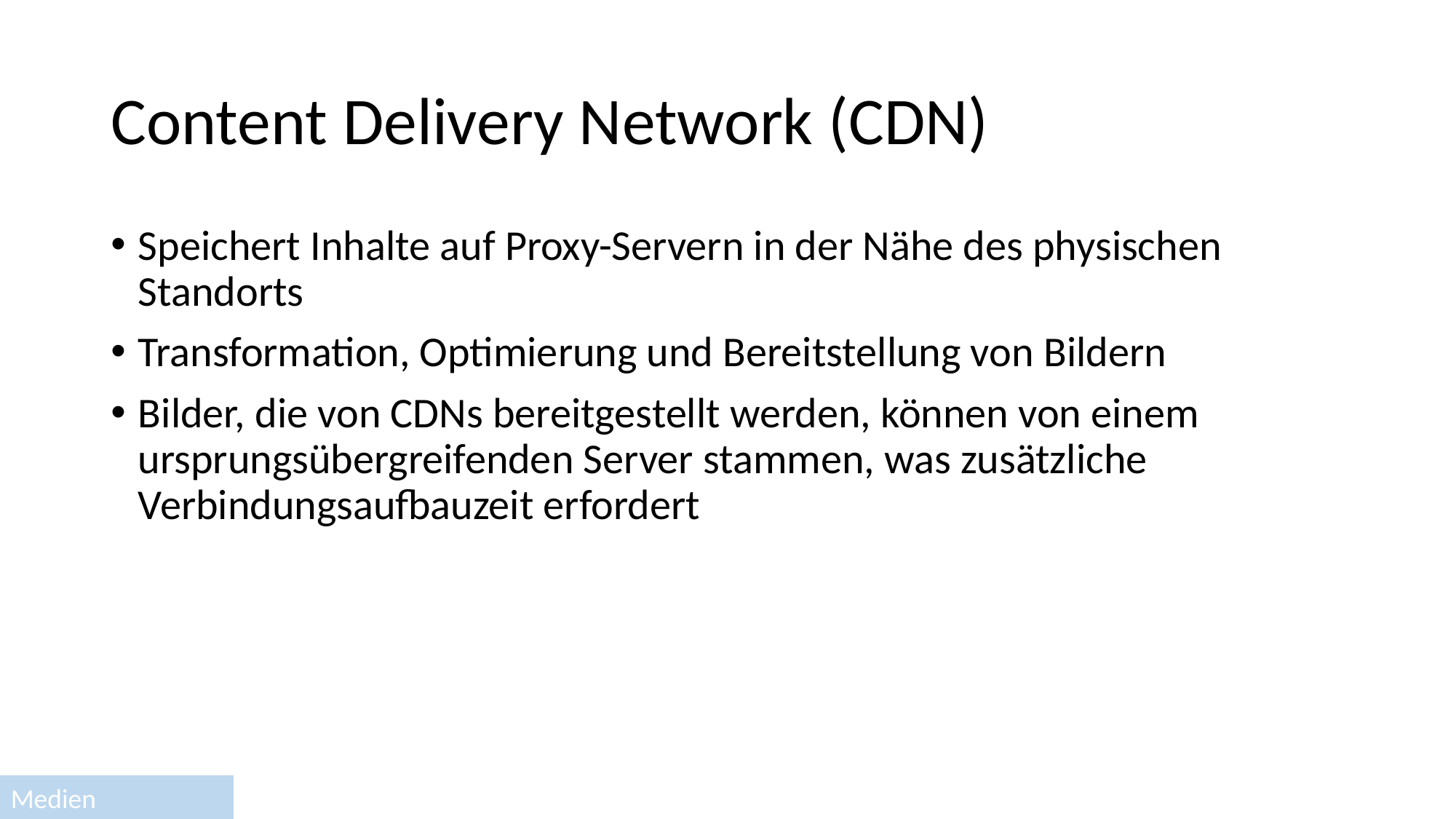

# Content Delivery Network (CDN)
Speichert Inhalte auf Proxy-Servern in der Nähe des physischen Standorts
Transformation, Optimierung und Bereitstellung von Bildern
Bilder, die von CDNs bereitgestellt werden, können von einem ursprungsübergreifenden Server stammen, was zusätzliche Verbindungsaufbauzeit erfordert
Medien